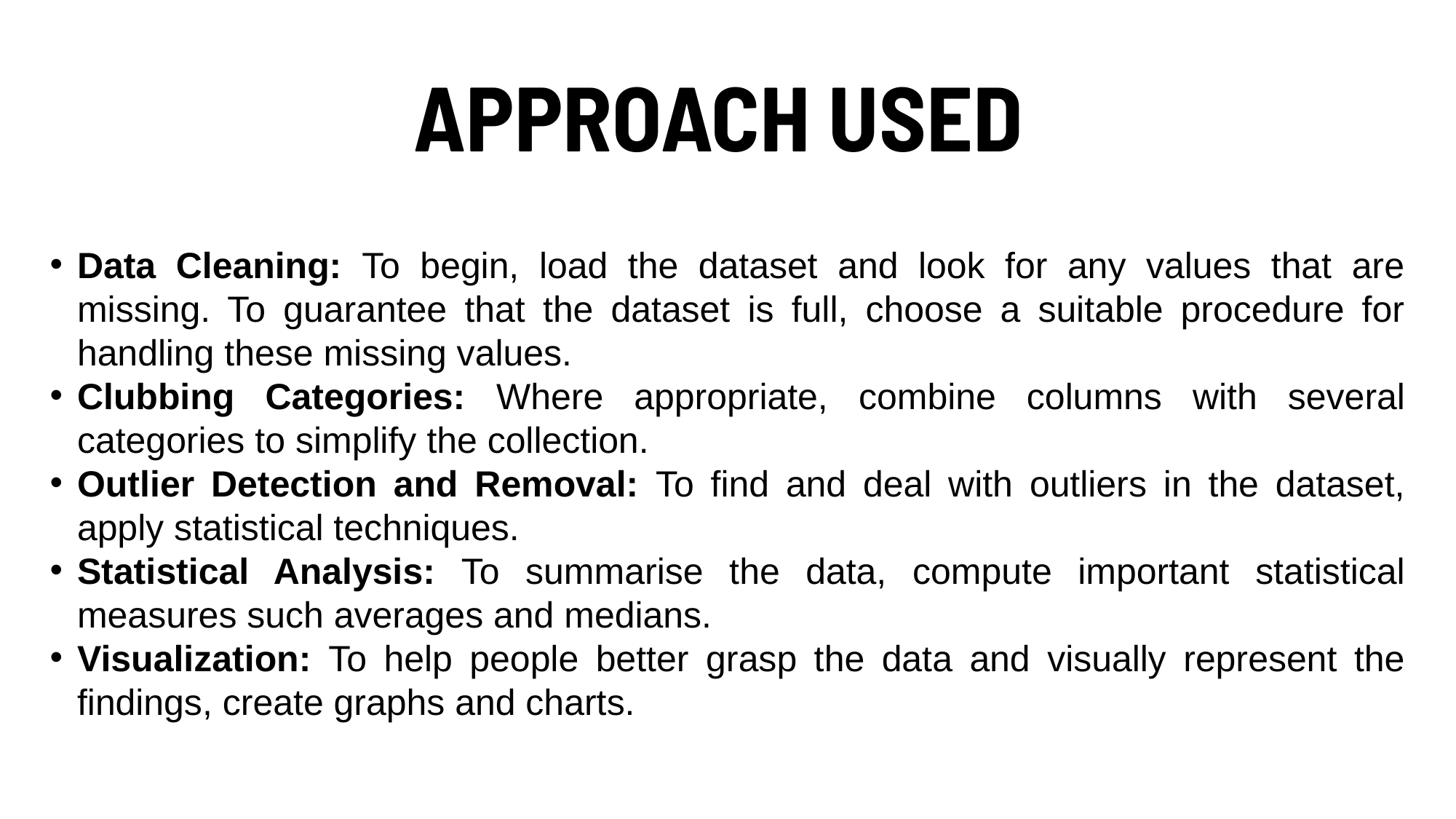

# APPROACH USED
Data Cleaning: To begin, load the dataset and look for any values that are missing. To guarantee that the dataset is full, choose a suitable procedure for handling these missing values.
Clubbing Categories: Where appropriate, combine columns with several categories to simplify the collection.
Outlier Detection and Removal: To find and deal with outliers in the dataset, apply statistical techniques.
Statistical Analysis: To summarise the data, compute important statistical measures such averages and medians.
Visualization: To help people better grasp the data and visually represent the findings, create graphs and charts.